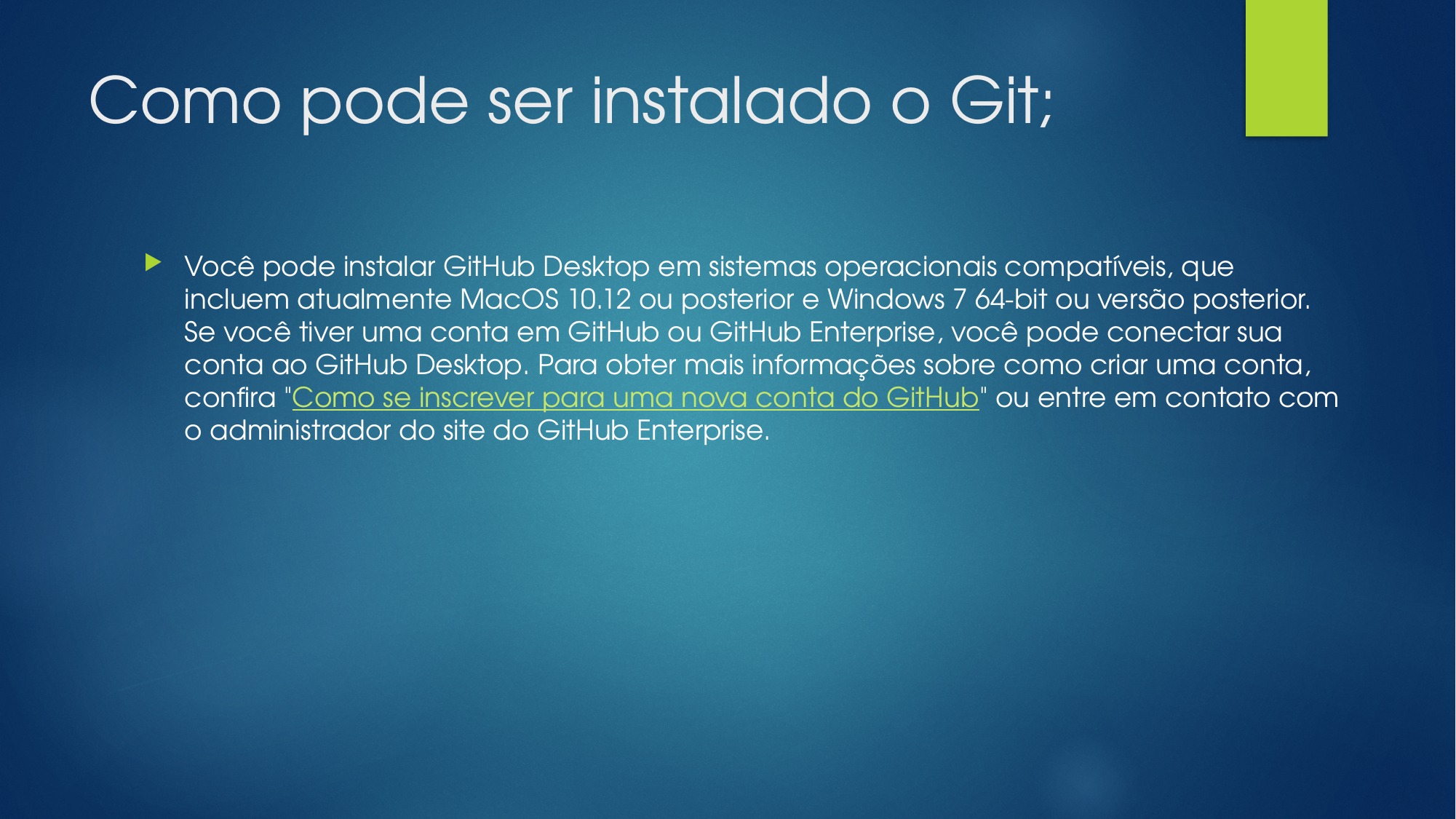

# Como pode ser instalado o Git;
Você pode instalar GitHub Desktop em sistemas operacionais compatíveis, que incluem atualmente MacOS 10.12 ou posterior e Windows 7 64-bit ou versão posterior. Se você tiver uma conta em GitHub ou GitHub Enterprise, você pode conectar sua conta ao GitHub Desktop. Para obter mais informações sobre como criar uma conta, confira "Como se inscrever para uma nova conta do GitHub" ou entre em contato com o administrador do site do GitHub Enterprise.